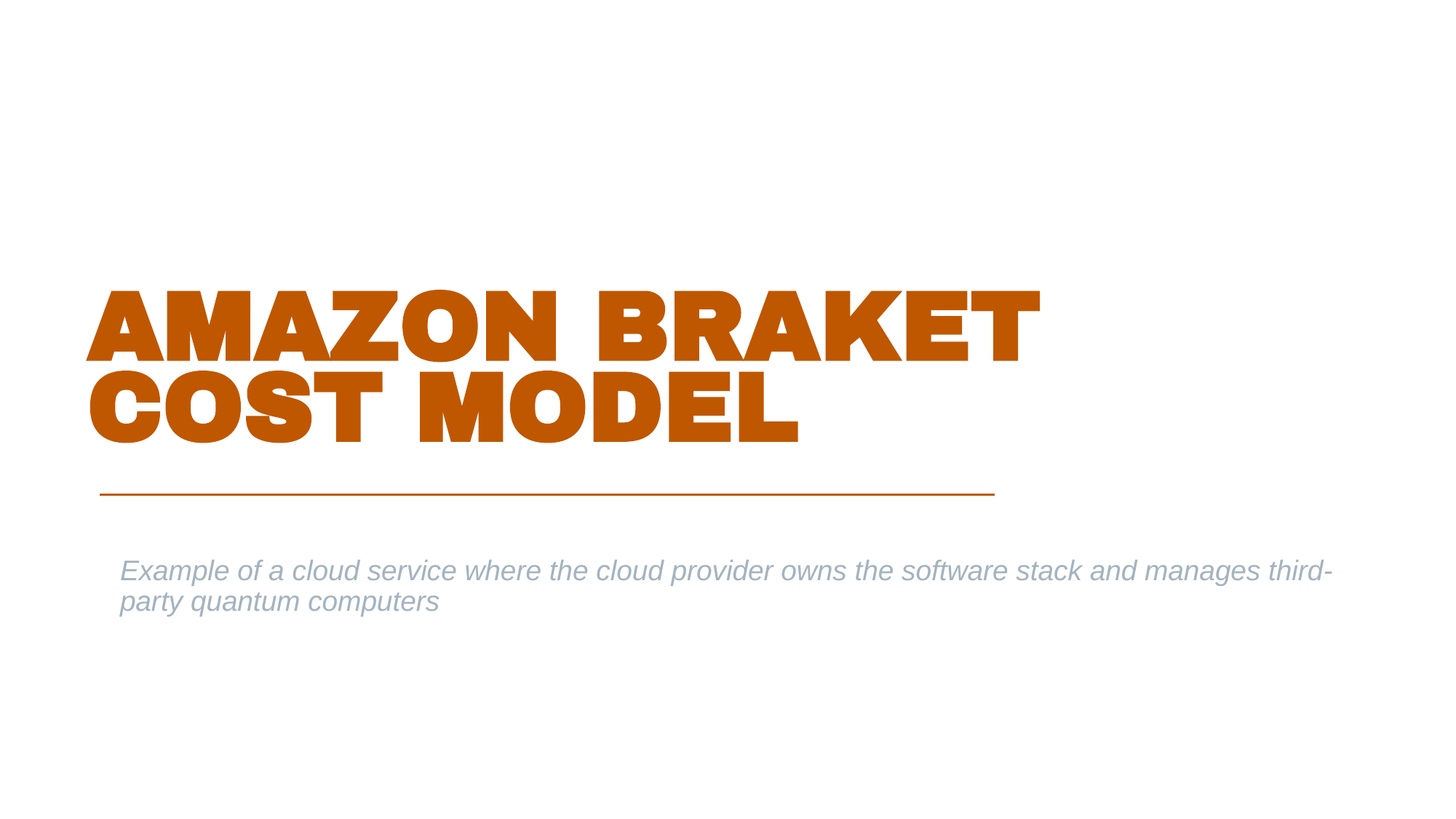

Amazon BraKET
COST MODEL
Why quantum computing? What topics will be covered? What are the requirements and expected outcomes?
Example of a cloud service where the cloud provider owns the software stack and manages third-party quantum computers